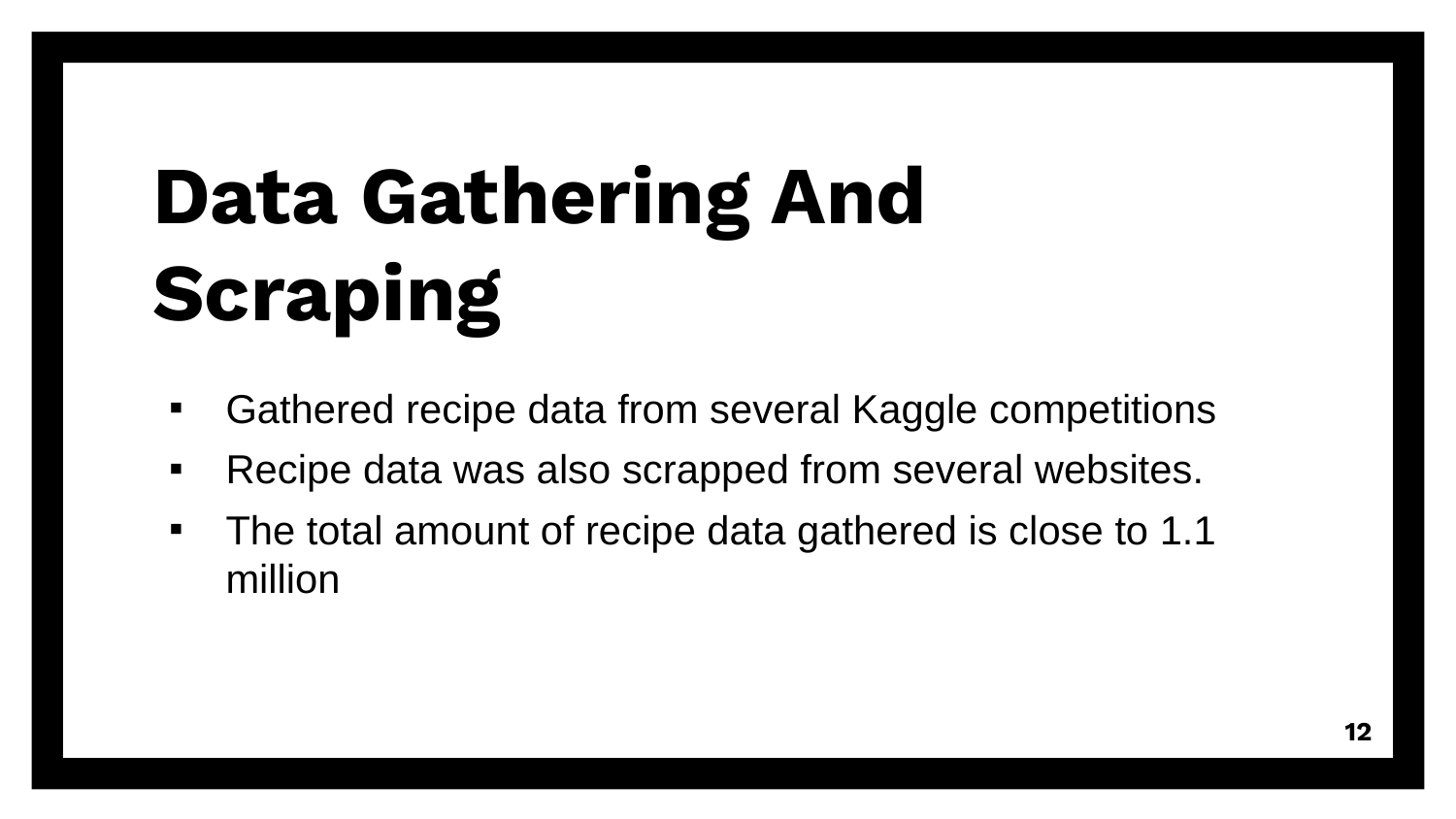

# Data Gathering And Scraping
Gathered recipe data from several Kaggle competitions
Recipe data was also scrapped from several websites.
The total amount of recipe data gathered is close to 1.1 million

12